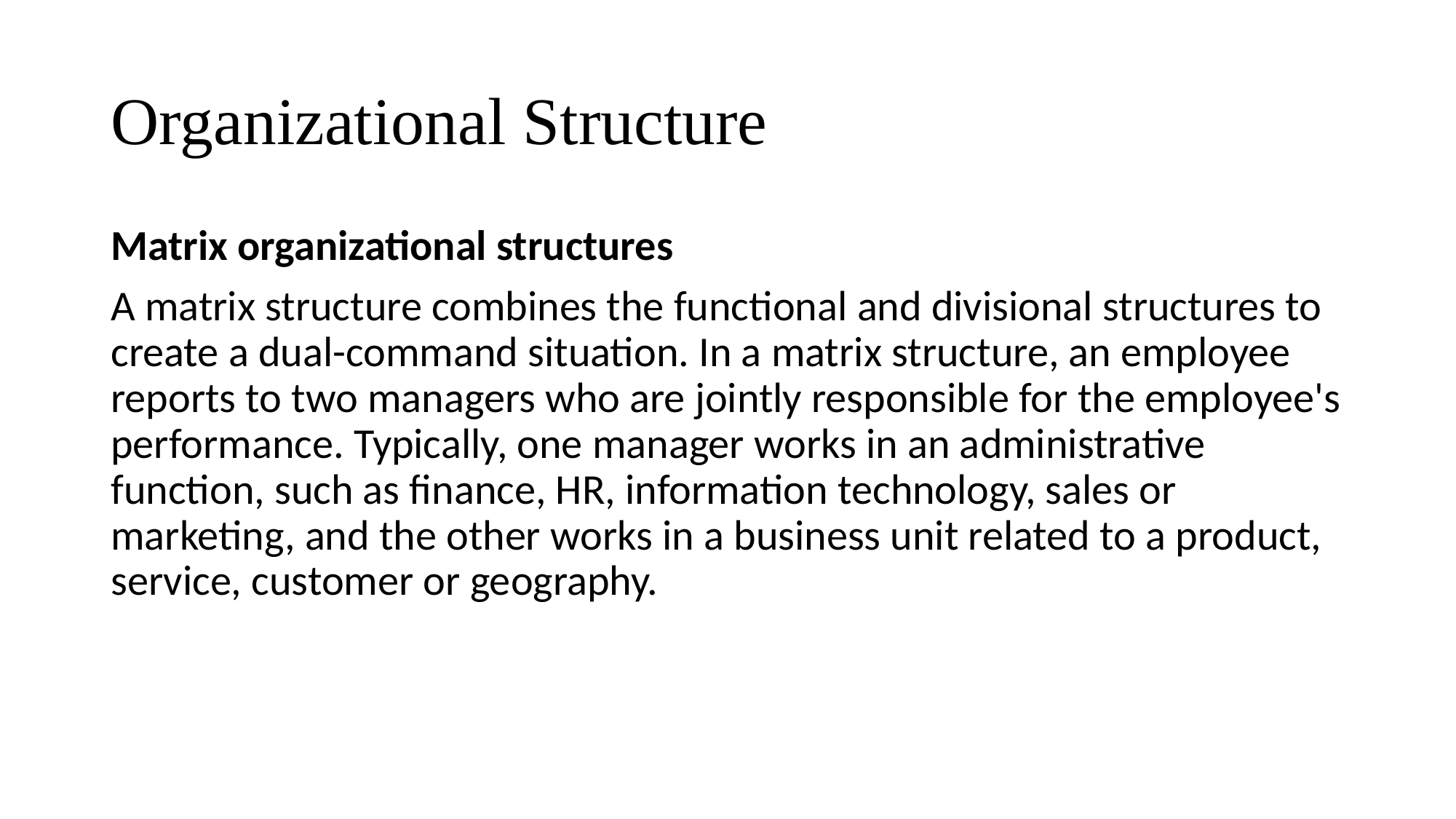

# Organizational Structure
Matrix organizational structures
A matrix structure combines the functional and divisional structures to create a dual-command situation. In a matrix structure, an employee reports to two managers who are jointly responsible for the employee's performance. Typically, one manager works in an administrative function, such as finance, HR, information technology, sales or marketing, and the other works in a business unit related to a product, service, customer or geography.